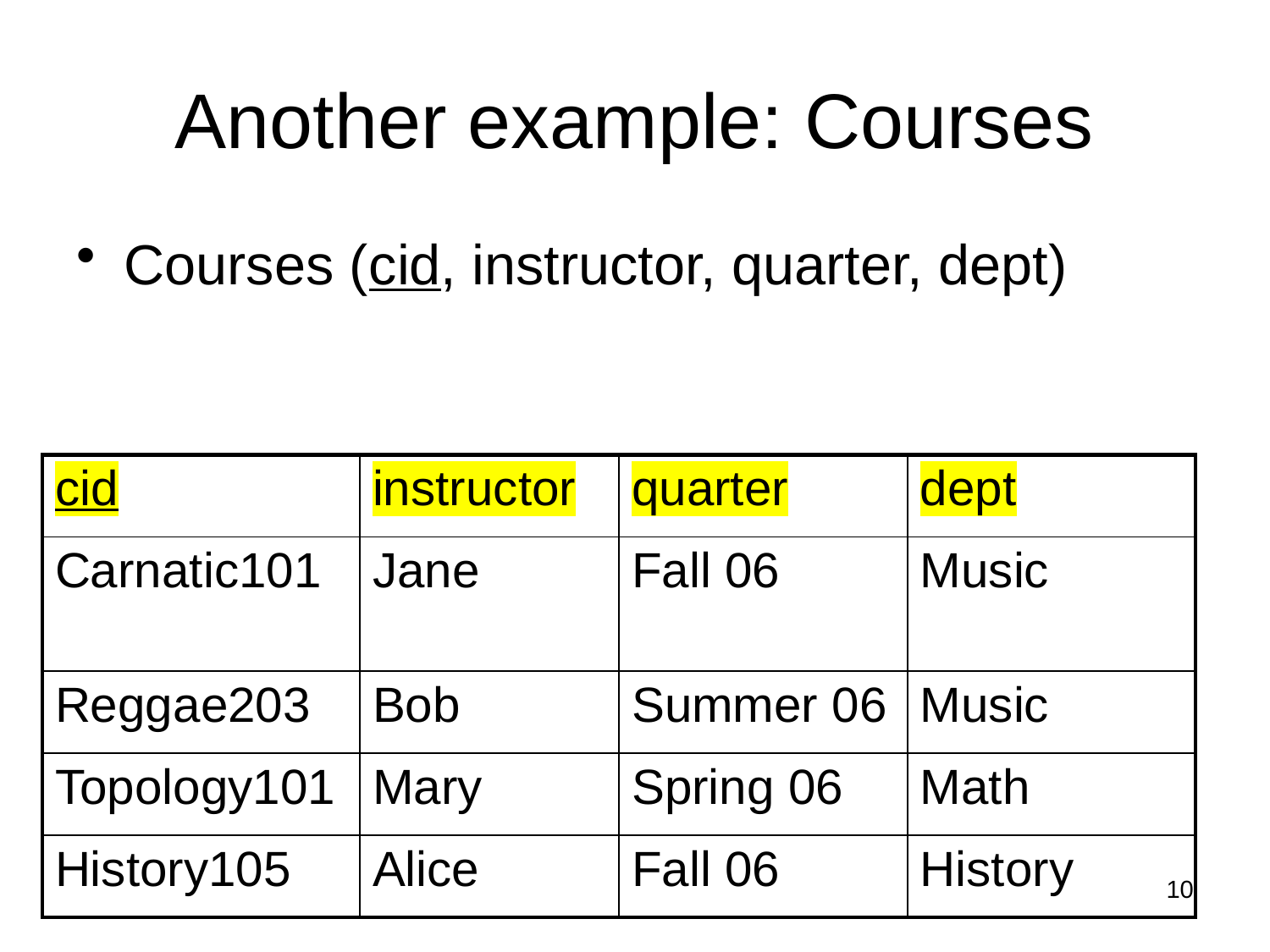

# Another example: Courses
Courses (cid, instructor, quarter, dept)
| cid | instructor | quarter | dept |
| --- | --- | --- | --- |
| Carnatic101 | Jane | Fall 06 | Music |
| Reggae203 | Bob | Summer 06 | Music |
| Topology101 | Mary | Spring 06 | Math |
| History105 | Alice | Fall 06 | History |
10